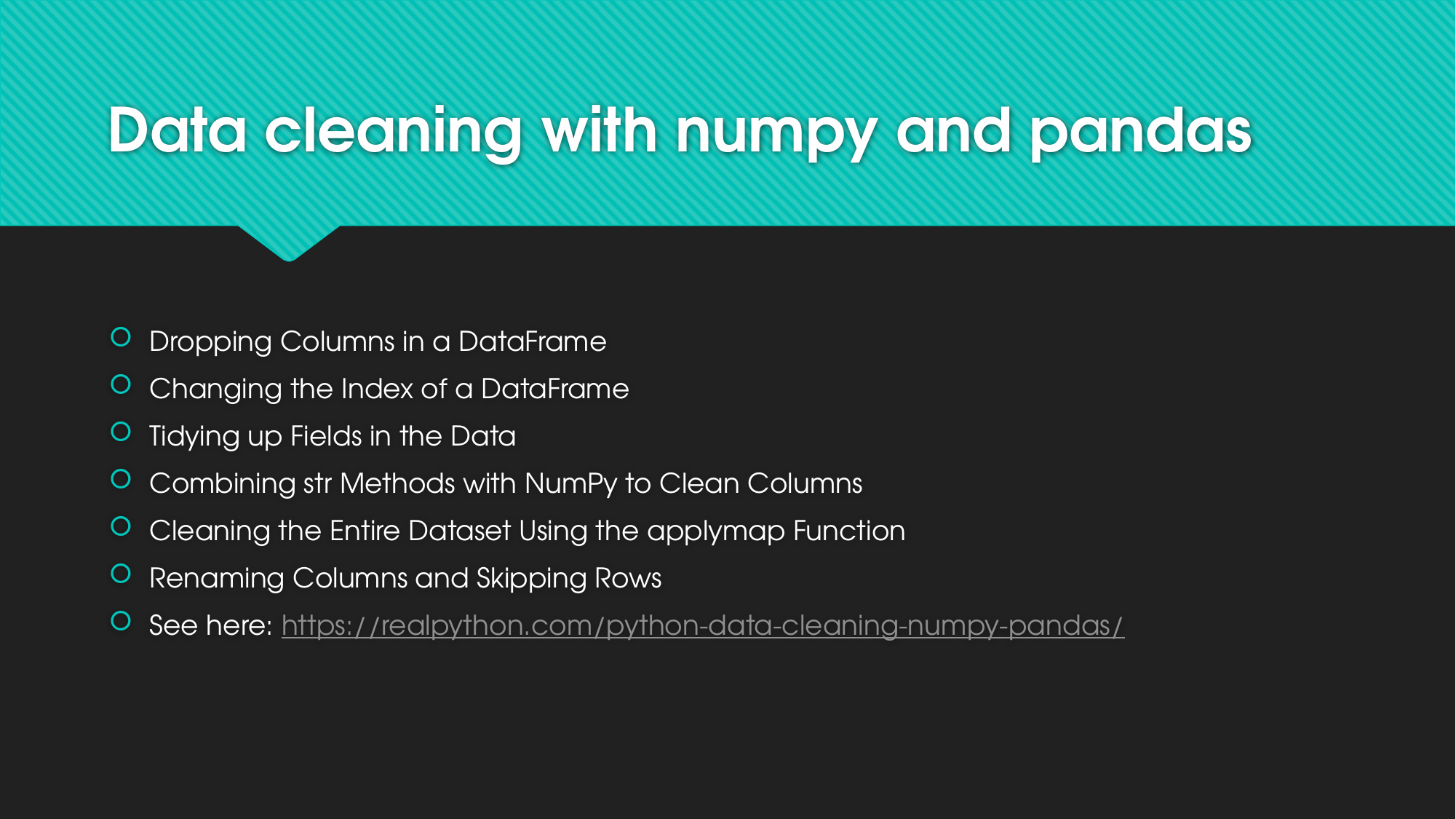

# Data cleaning with numpy and pandas
Dropping Columns in a DataFrame
Changing the Index of a DataFrame
Tidying up Fields in the Data
Combining str Methods with NumPy to Clean Columns
Cleaning the Entire Dataset Using the applymap Function
Renaming Columns and Skipping Rows
See here: https://realpython.com/python-data-cleaning-numpy-pandas/